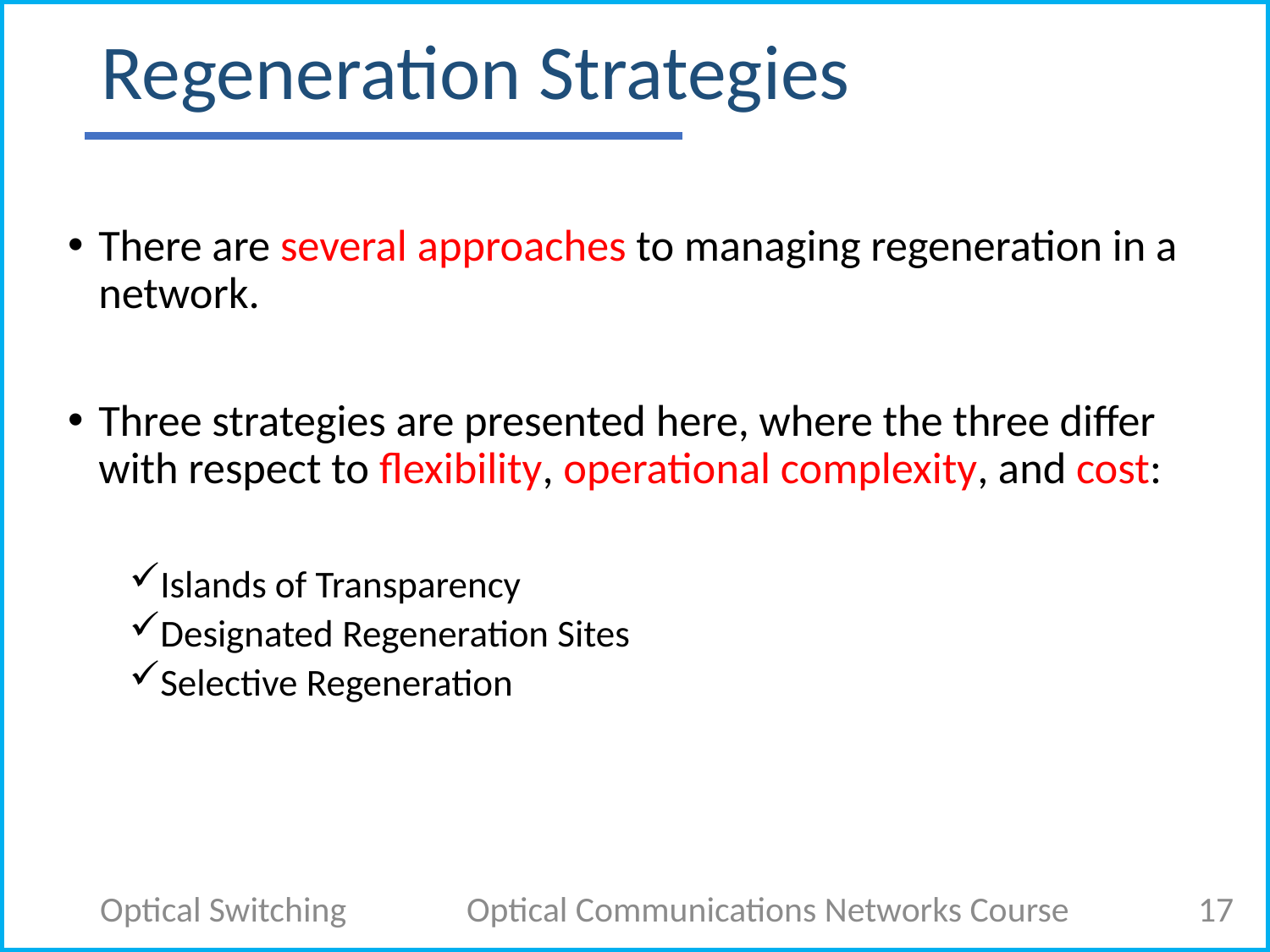

# Regeneration Strategies
There are several approaches to managing regeneration in a network.

Three strategies are presented here, where the three differ with respect to flexibility, operational complexity, and cost:

Islands of Transparency
Designated Regeneration Sites
Selective Regeneration
Optical Switching
Optical Communications Networks Course
17